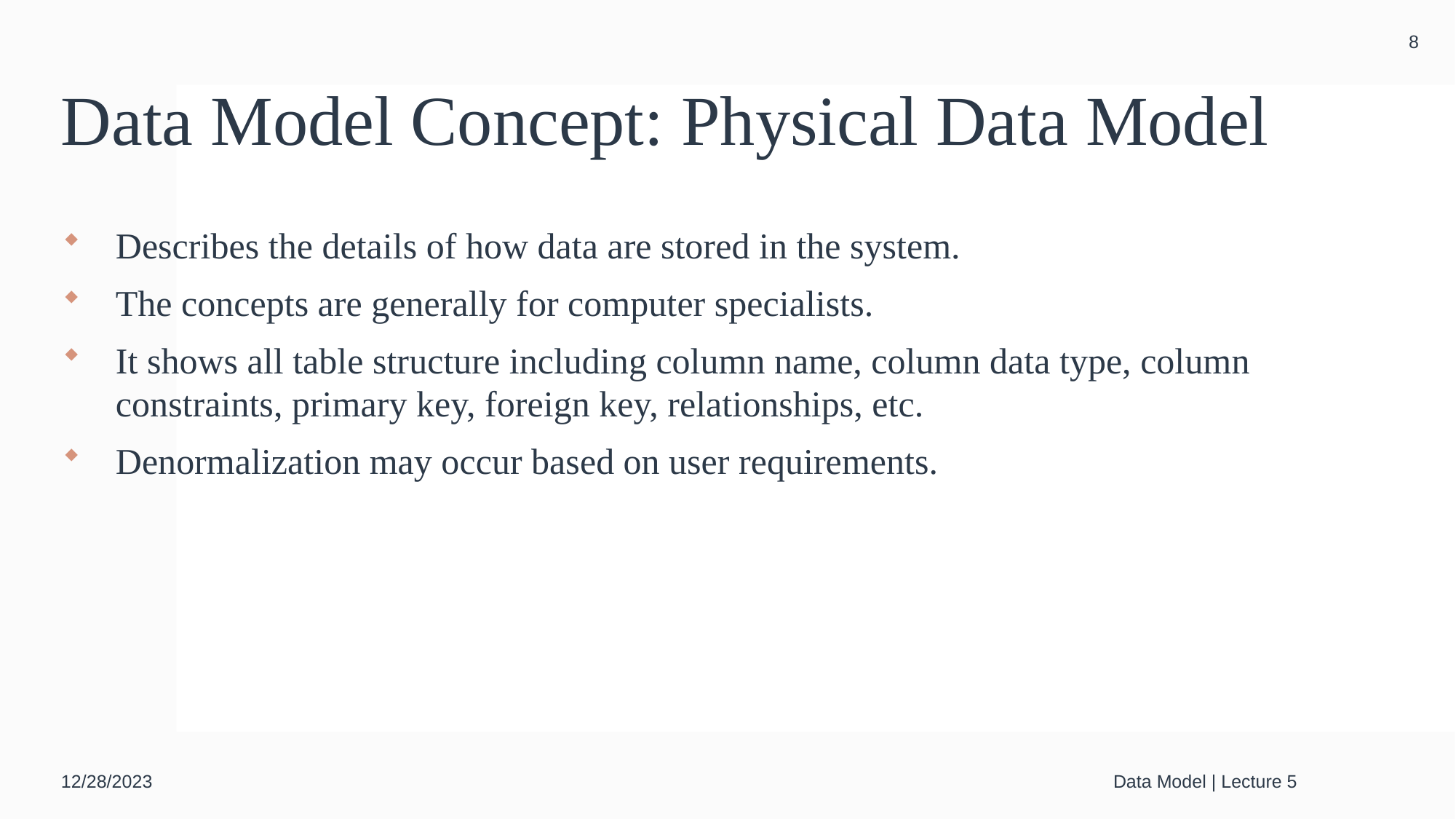

8
# Data Model Concept: Physical Data Model
Describes the details of how data are stored in the system.
The concepts are generally for computer specialists.
It shows all table structure including column name, column data type, column constraints, primary key, foreign key, relationships, etc.
Denormalization may occur based on user requirements.
12/28/2023
Data Model | Lecture 5